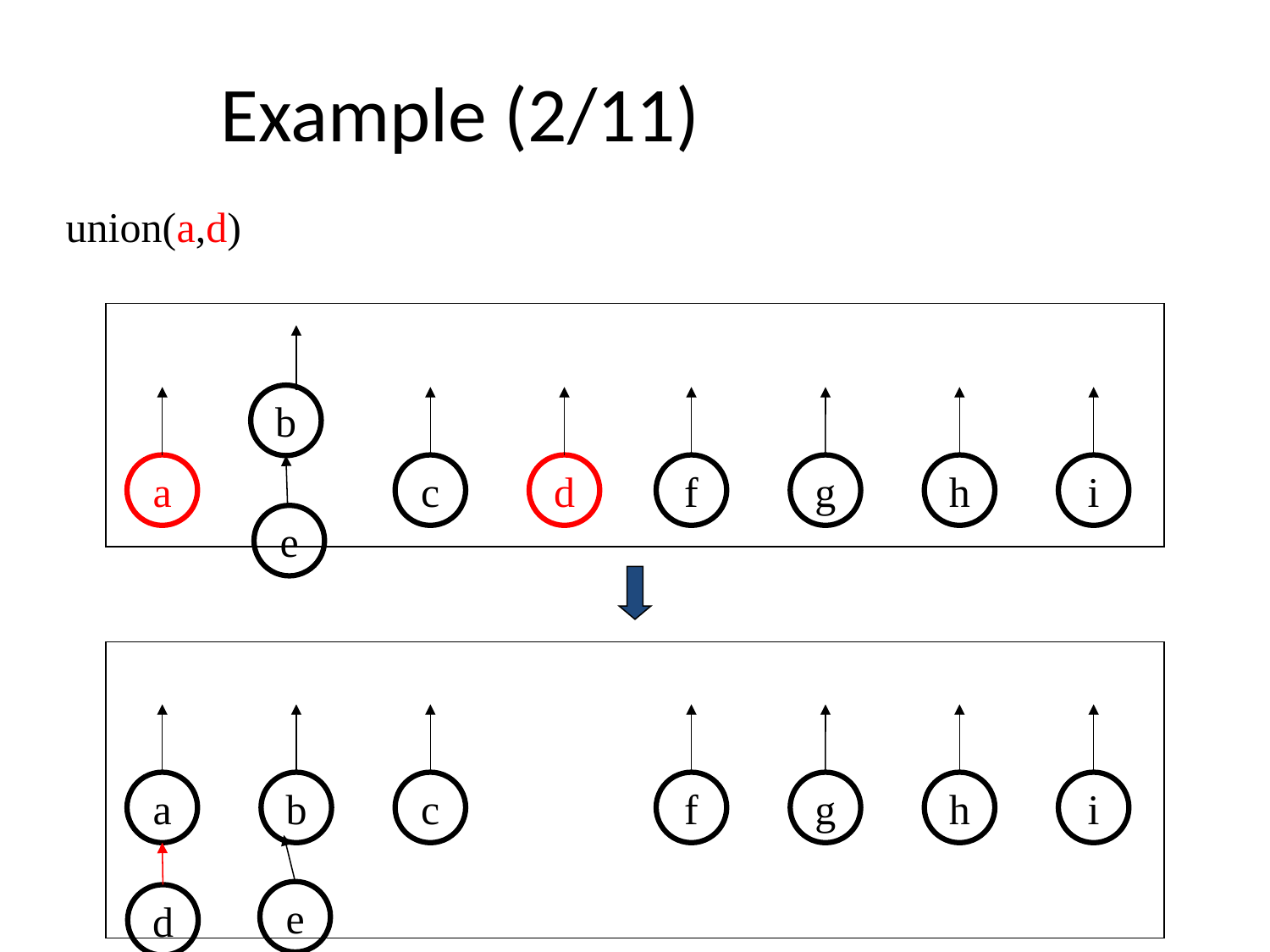

# Example (2/11)
union(a,d)

b
a
c
d
f
g
h
i
e

a
b
c
f
g
h
i
e
d